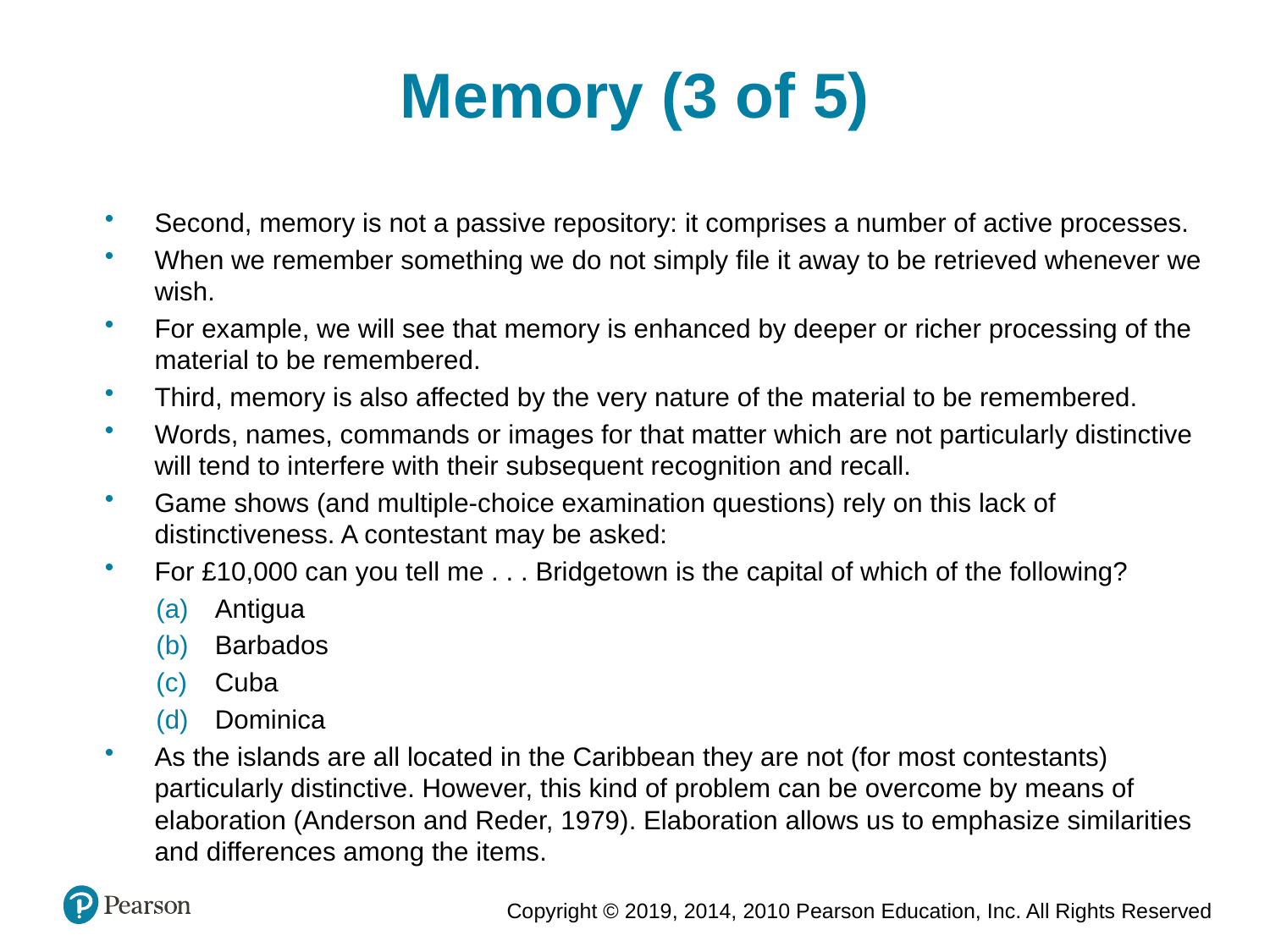

Memory (3 of 5)
Second, memory is not a passive repository: it comprises a number of active processes.
When we remember something we do not simply file it away to be retrieved whenever we wish.
For example, we will see that memory is enhanced by deeper or richer processing of the material to be remembered.
Third, memory is also affected by the very nature of the material to be remembered.
Words, names, commands or images for that matter which are not particularly distinctive will tend to interfere with their subsequent recognition and recall.
Game shows (and multiple-choice examination questions) rely on this lack of distinctiveness. A contestant may be asked:
For £10,000 can you tell me . . . Bridgetown is the capital of which of the following?
(a)	Antigua
(b)	Barbados
(c)	Cuba
(d)	Dominica
As the islands are all located in the Caribbean they are not (for most contestants) particularly distinctive. However, this kind of problem can be overcome by means of elaboration (Anderson and Reder, 1979). Elaboration allows us to emphasize similarities and differences among the items.